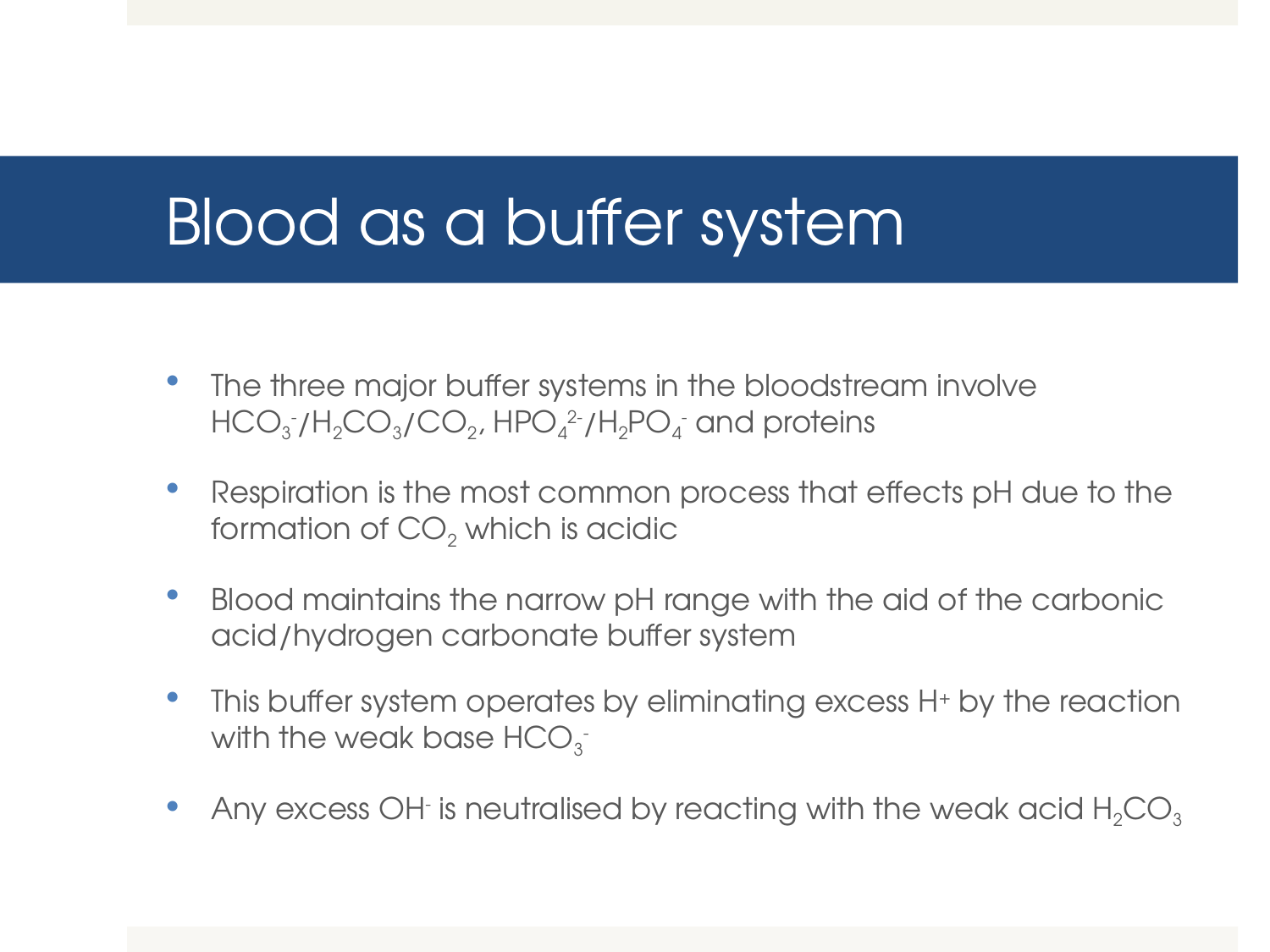

# Blood as a buffer system
The three major buffer systems in the bloodstream involve HCO3-/H2CO3/CO2, HPO42-/H2PO4- and proteins
Respiration is the most common process that effects pH due to the formation of CO2 which is acidic
Blood maintains the narrow pH range with the aid of the carbonic acid/hydrogen carbonate buffer system
This buffer system operates by eliminating excess H+ by the reaction with the weak base HCO3-
Any excess OH- is neutralised by reacting with the weak acid H2CO3